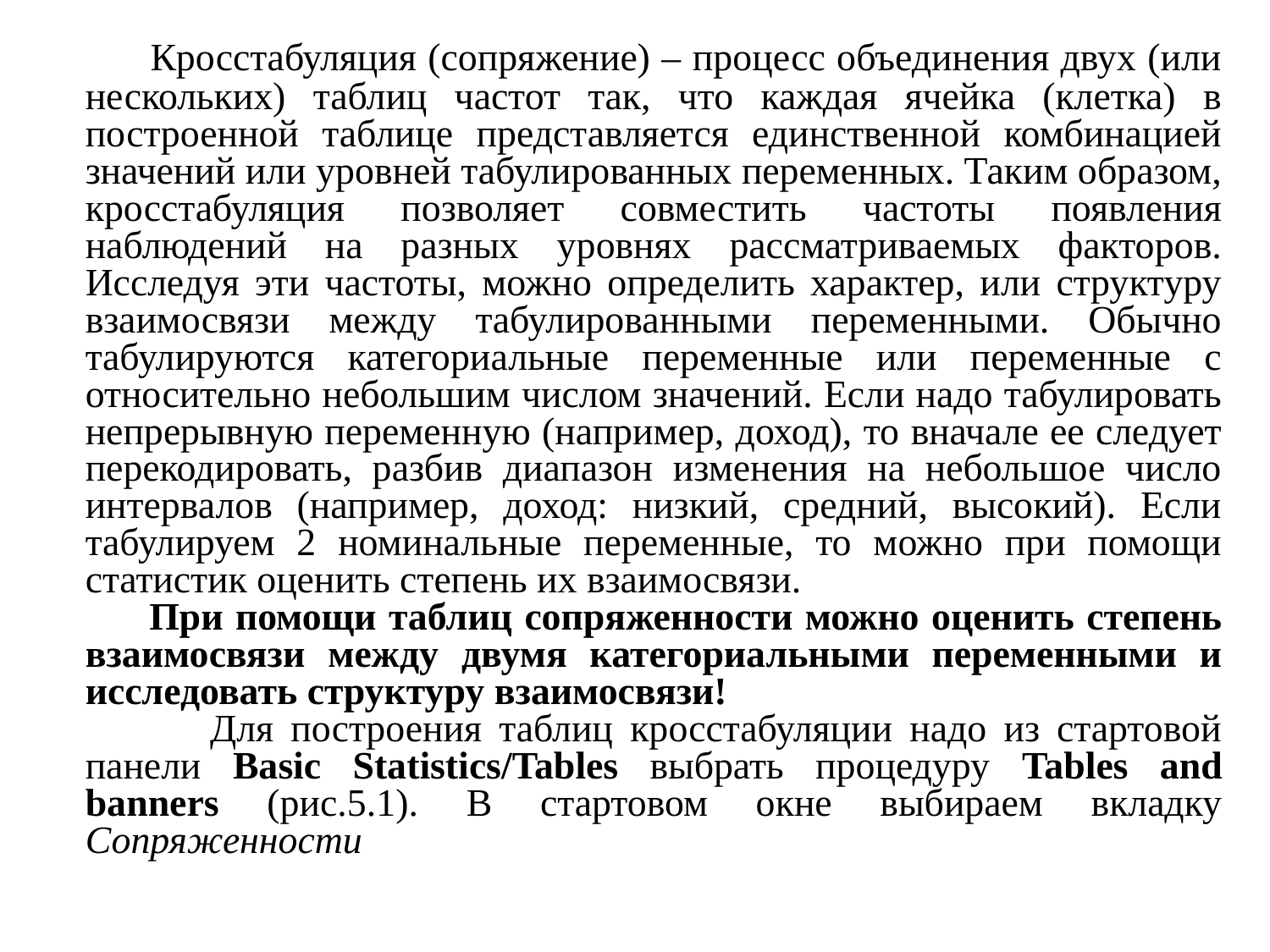

Кросстабуляция (сопряжение) – процесс объединения двух (или нескольких) таблиц частот так, что каждая ячейка (клетка) в построенной таблице представляется единственной комбинацией значений или уровней табулированных переменных. Таким образом, кросстабуляция позволяет совместить частоты появления наблюдений на разных уровнях рассматриваемых факторов. Исследуя эти частоты, можно определить характер, или структуру взаимосвязи между табулированными переменными. Обычно табулируются категориальные переменные или переменные с относительно небольшим числом значений. Если надо табулировать непрерывную переменную (например, доход), то вначале ее следует перекодировать, разбив диапазон изменения на небольшое число интервалов (например, доход: низкий, средний, высокий). Если табулируем 2 номинальные переменные, то можно при помощи статистик оценить степень их взаимосвязи.
         При помощи таблиц сопряженности можно оценить степень взаимосвязи между двумя категориальными переменными и исследовать структуру взаимосвязи!
          Для построения таблиц кросстабуляции надо из стартовой панели Basic Statistics/Tables выбрать процедуру Tables and banners (рис.5.1). В стартовом окне выбираем вкладку Сопряженности